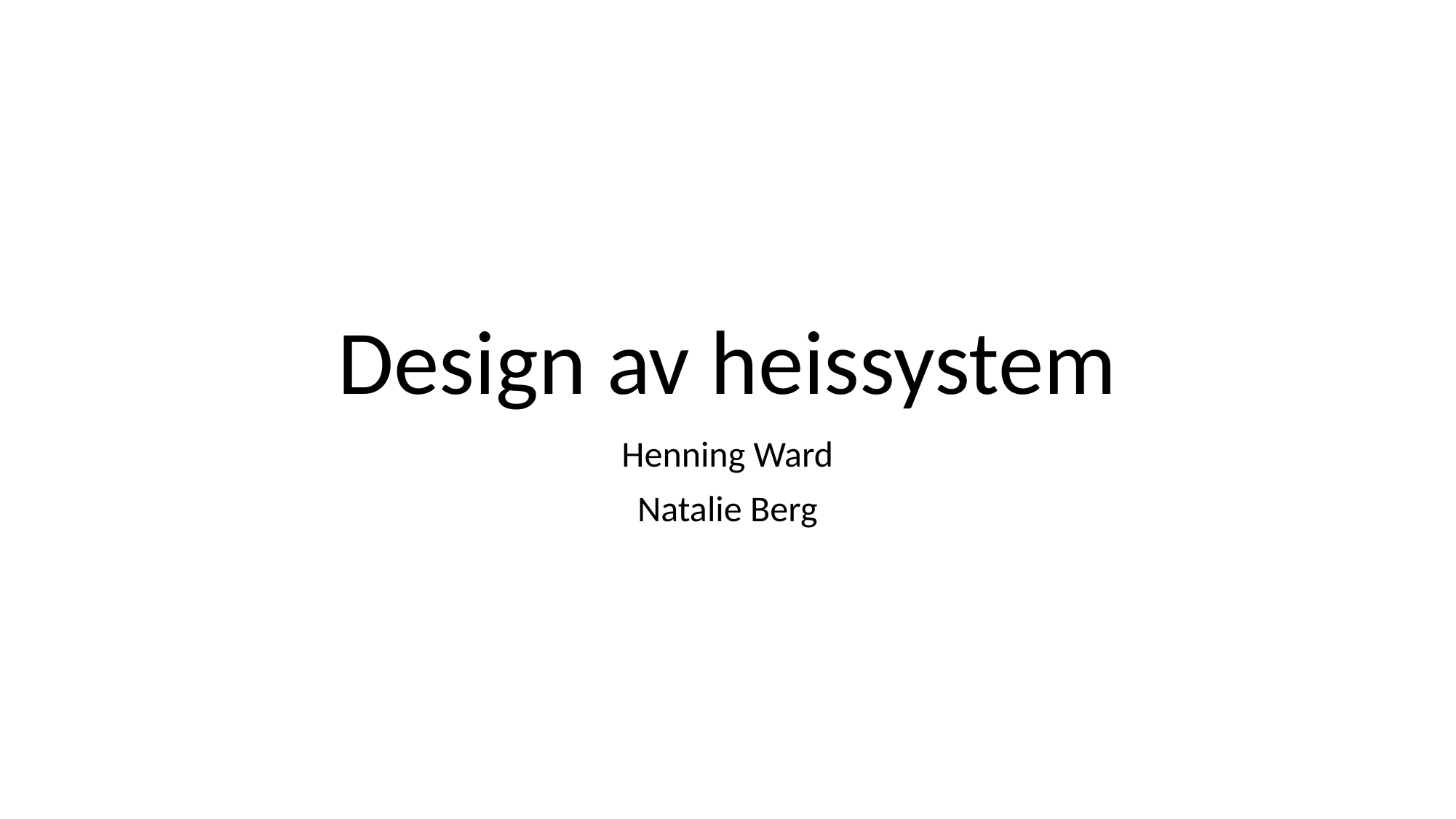

# Design av heissystem
Henning Ward
Natalie Berg